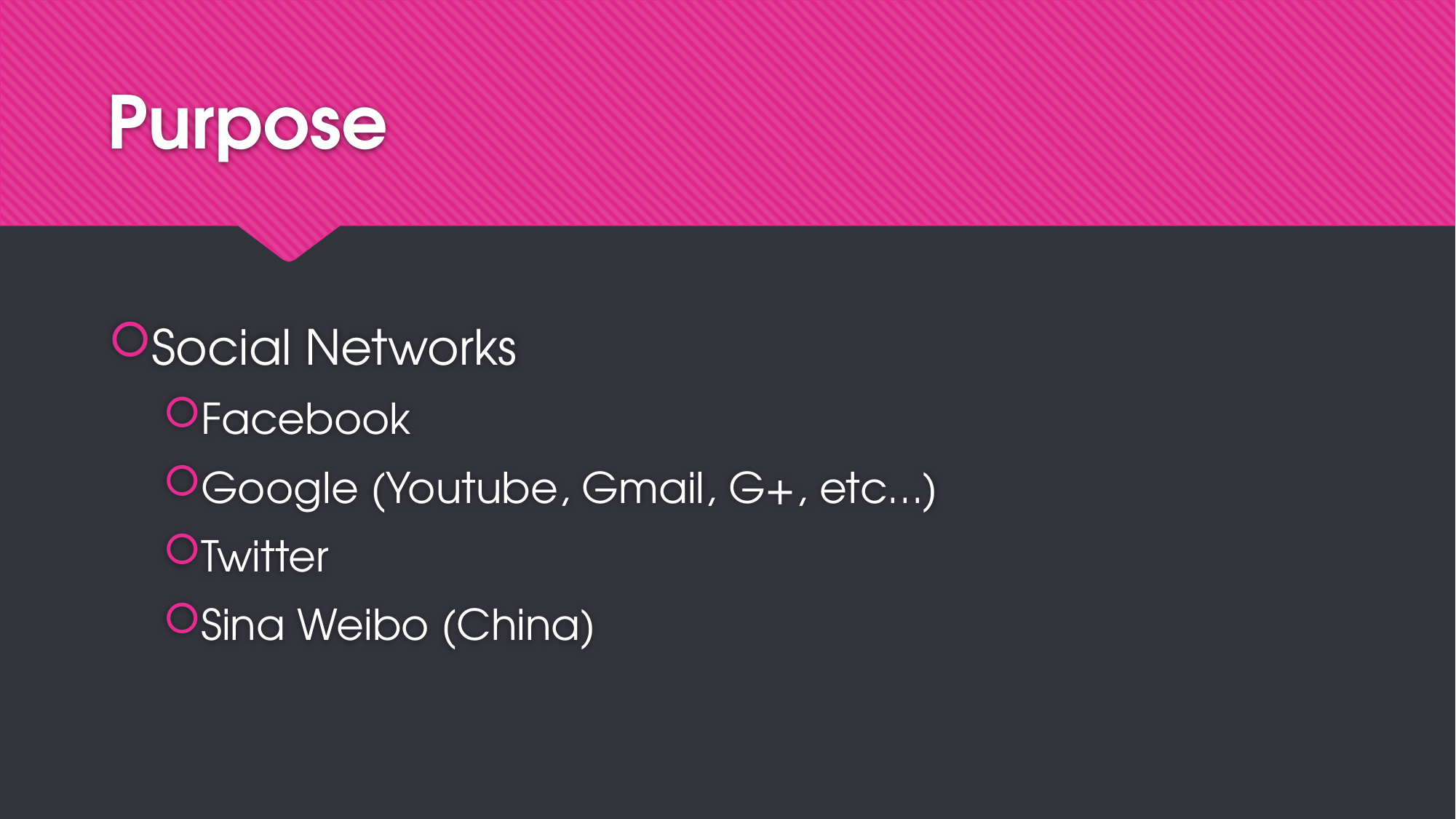

# Purpose
Social Networks
Facebook
Google (Youtube, Gmail, G+, etc…)
Twitter
Sina Weibo (China)